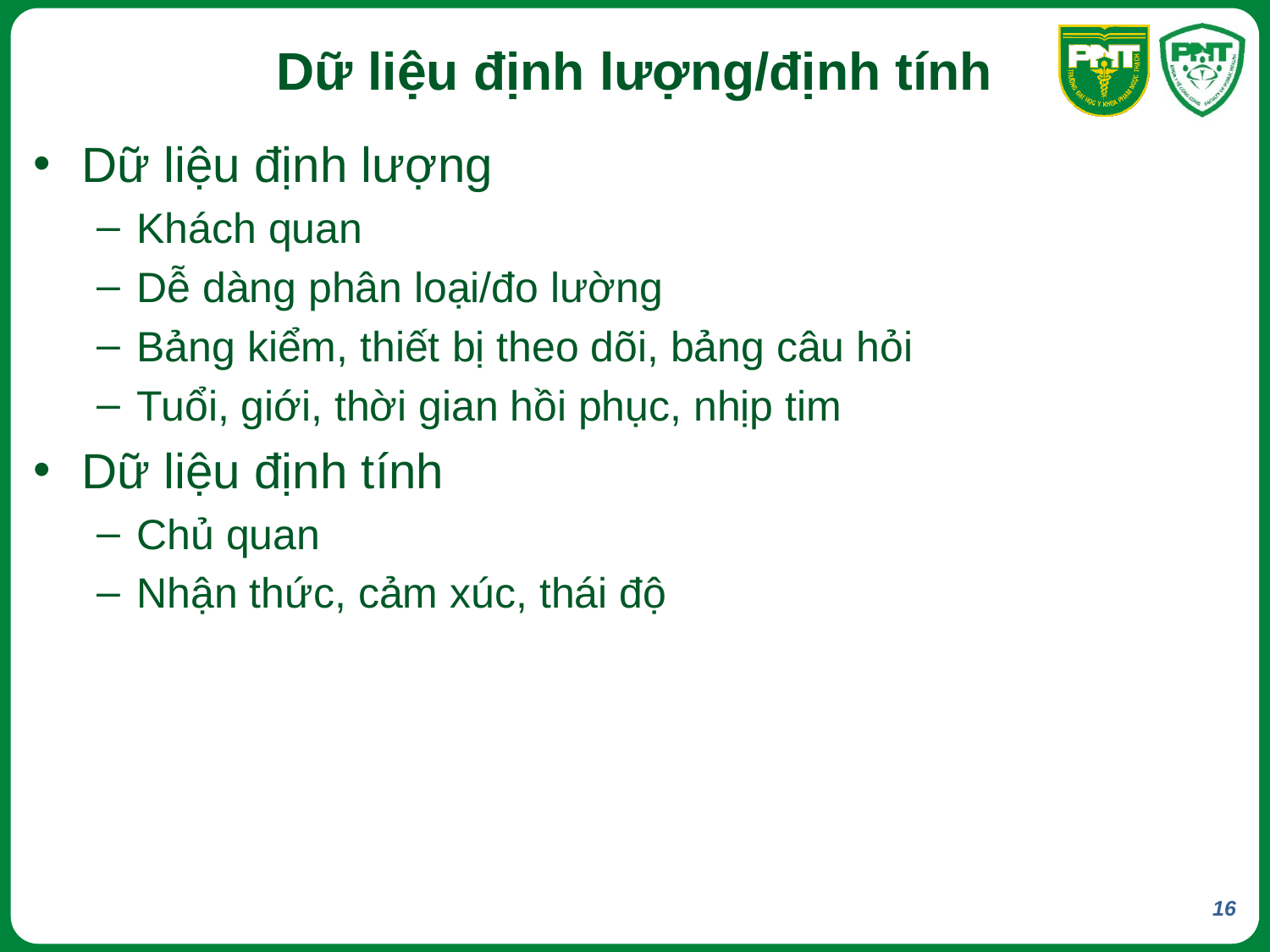

# Dữ liệu định lượng/định tính
Dữ liệu định lượng
Khách quan
Dễ dàng phân loại/đo lường
Bảng kiểm, thiết bị theo dõi, bảng câu hỏi
Tuổi, giới, thời gian hồi phục, nhịp tim
Dữ liệu định tính
Chủ quan
Nhận thức, cảm xúc, thái độ

16